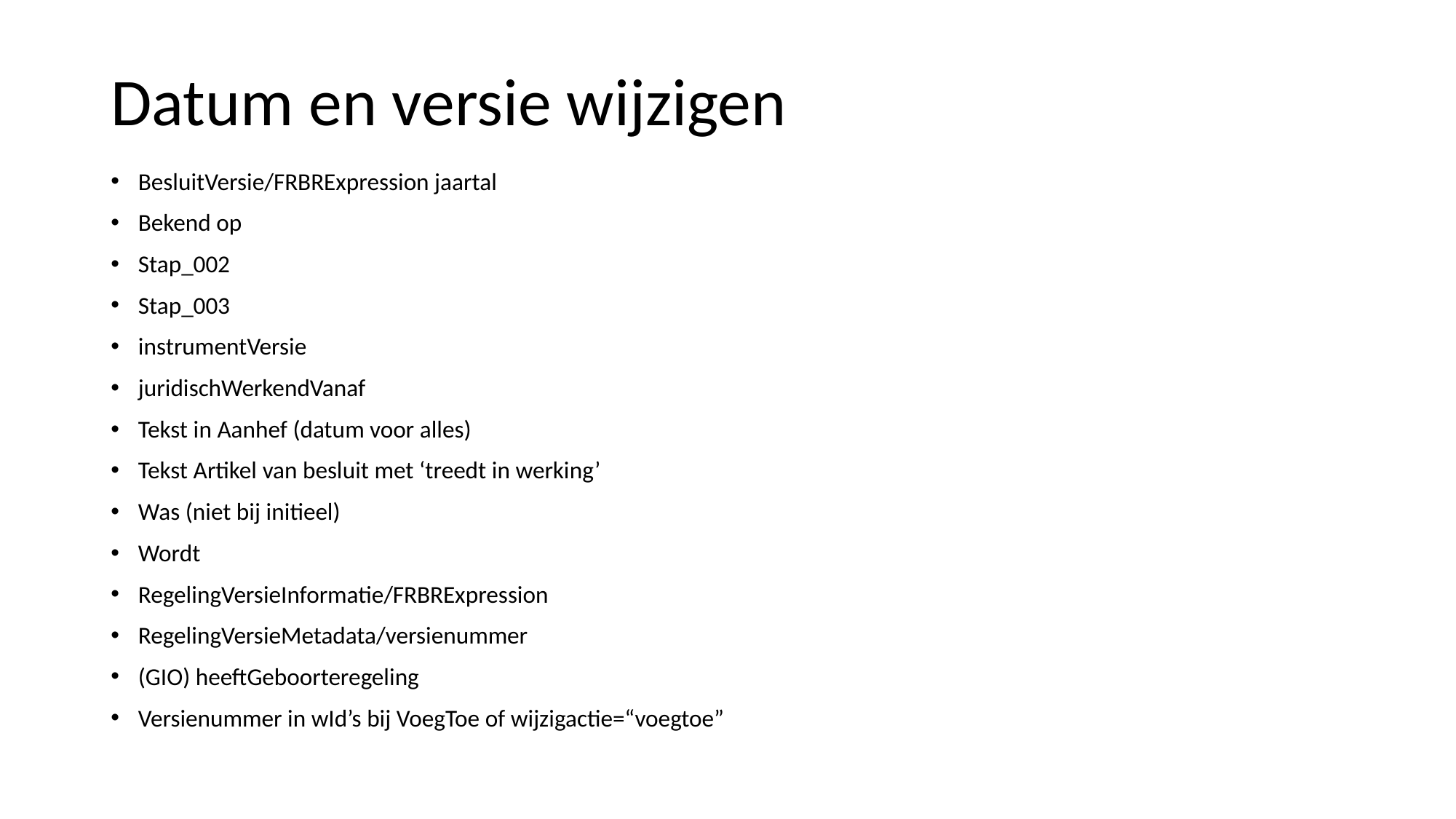

# Datum en versie wijzigen
BesluitVersie/FRBRExpression jaartal
Bekend op
Stap_002
Stap_003
instrumentVersie
juridischWerkendVanaf
Tekst in Aanhef (datum voor alles)
Tekst Artikel van besluit met ‘treedt in werking’
Was (niet bij initieel)
Wordt
RegelingVersieInformatie/FRBRExpression
RegelingVersieMetadata/versienummer
(GIO) heeftGeboorteregeling
Versienummer in wId’s bij VoegToe of wijzigactie=“voegtoe”